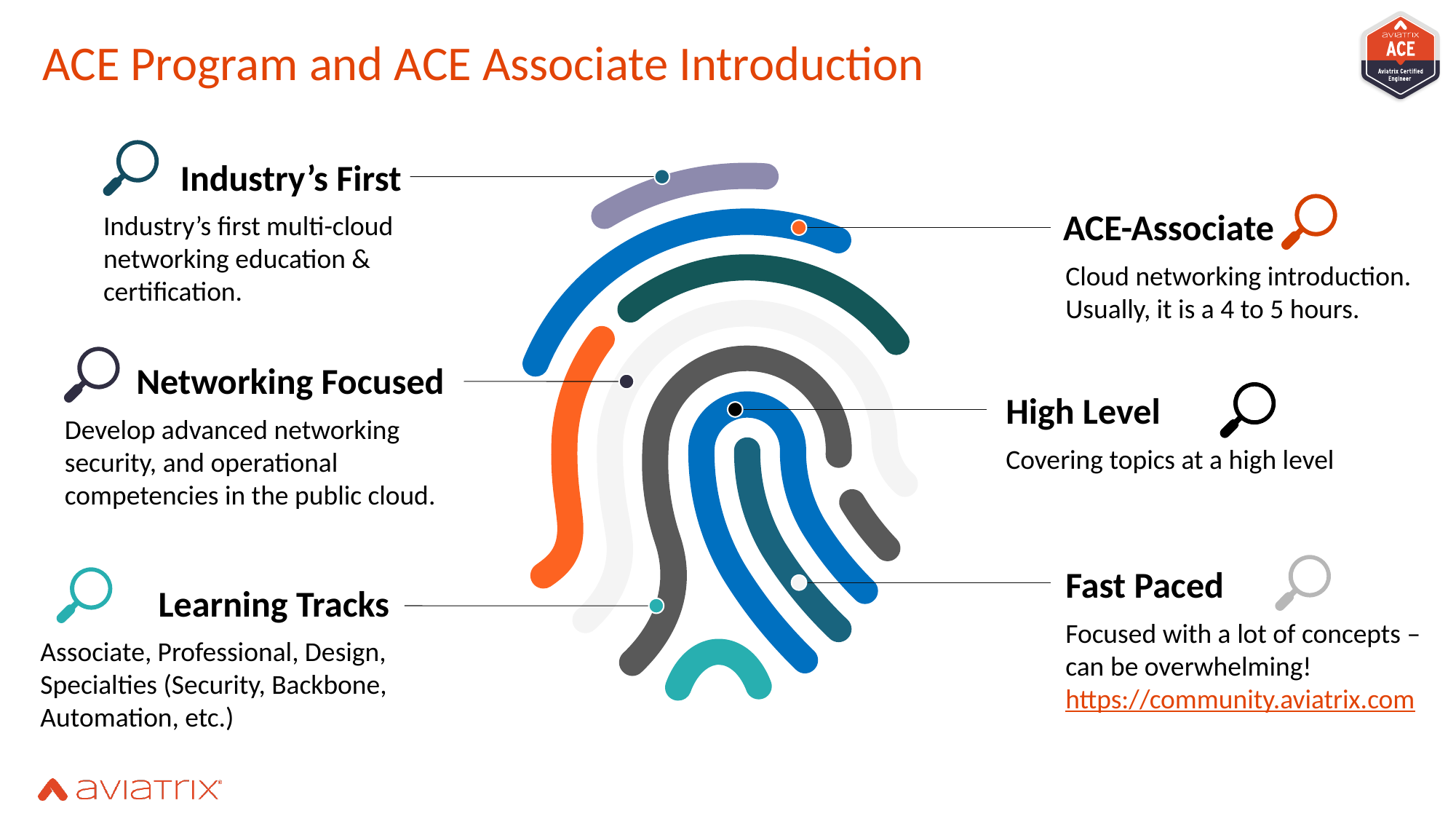

# ACE Program and ACE Associate Introduction

Industry’s First
Industry’s first multi-cloud networking education & certification.

ACE-Associate
Cloud networking introduction. Usually, it is a 4 to 5 hours.

Networking Focused
Develop advanced networking security, and operational competencies in the public cloud.

High Level
Covering topics at a high level

Fast Paced
Focused with a lot of concepts – can be overwhelming!
https://community.aviatrix.com

Learning Tracks
Associate, Professional, Design, Specialties (Security, Backbone, Automation, etc.)